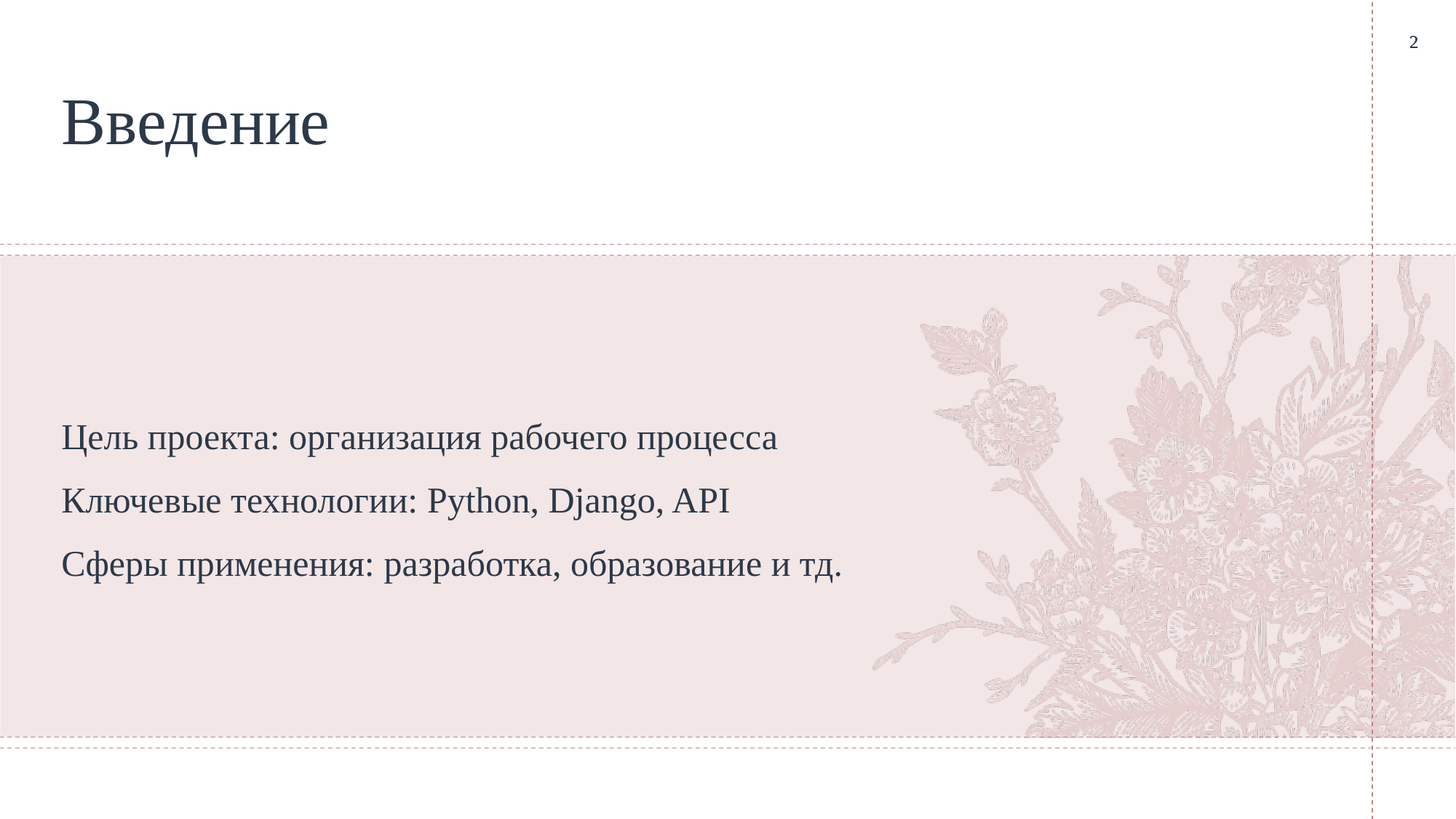

2
2
# Введение
Цель проекта: организация рабочего процесса
Ключевые технологии: Python, Django, API
Сферы применения: разработка, образование и тд.